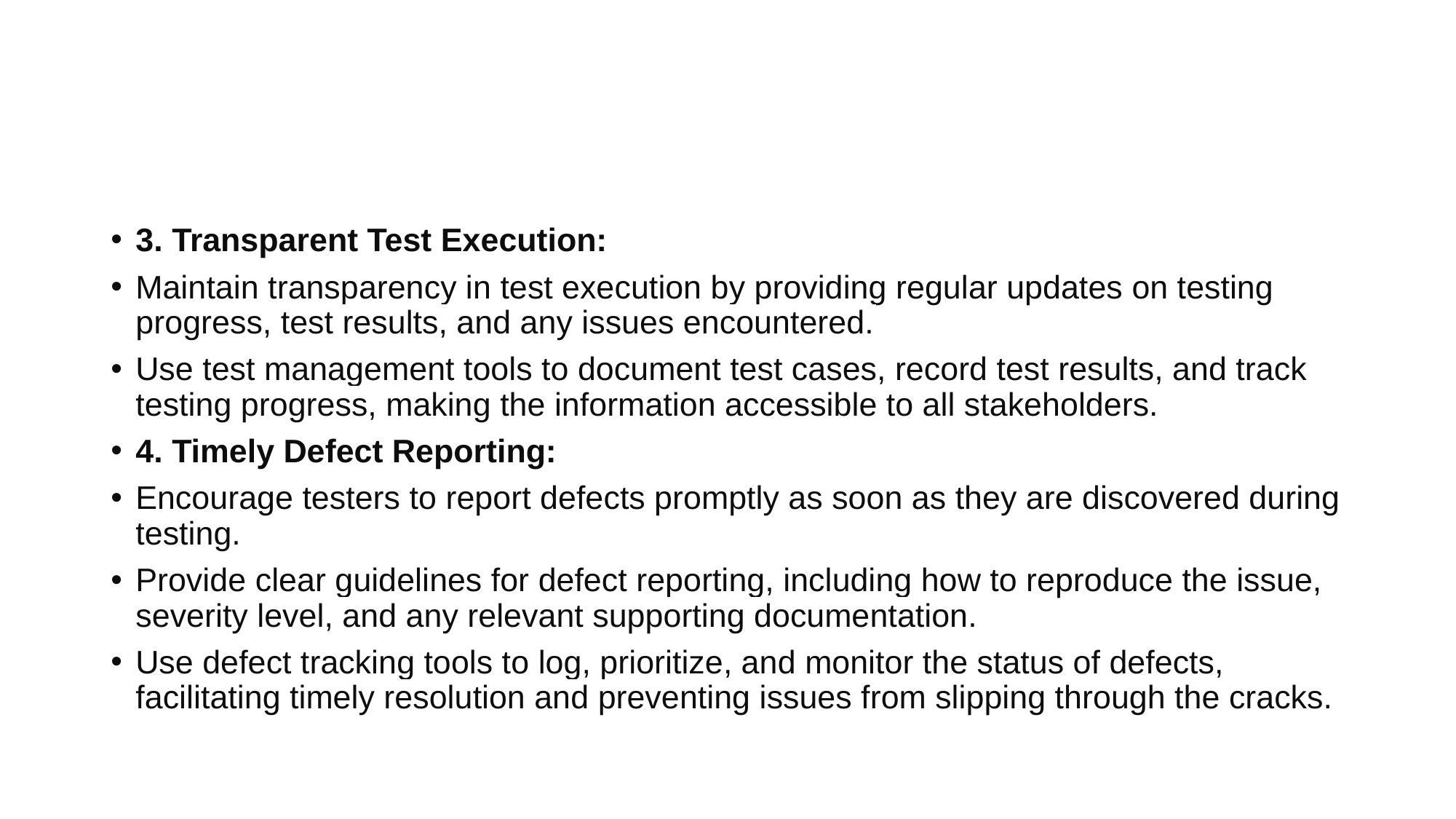

#
3. Transparent Test Execution:
Maintain transparency in test execution by providing regular updates on testing progress, test results, and any issues encountered.
Use test management tools to document test cases, record test results, and track testing progress, making the information accessible to all stakeholders.
4. Timely Defect Reporting:
Encourage testers to report defects promptly as soon as they are discovered during testing.
Provide clear guidelines for defect reporting, including how to reproduce the issue, severity level, and any relevant supporting documentation.
Use defect tracking tools to log, prioritize, and monitor the status of defects, facilitating timely resolution and preventing issues from slipping through the cracks.